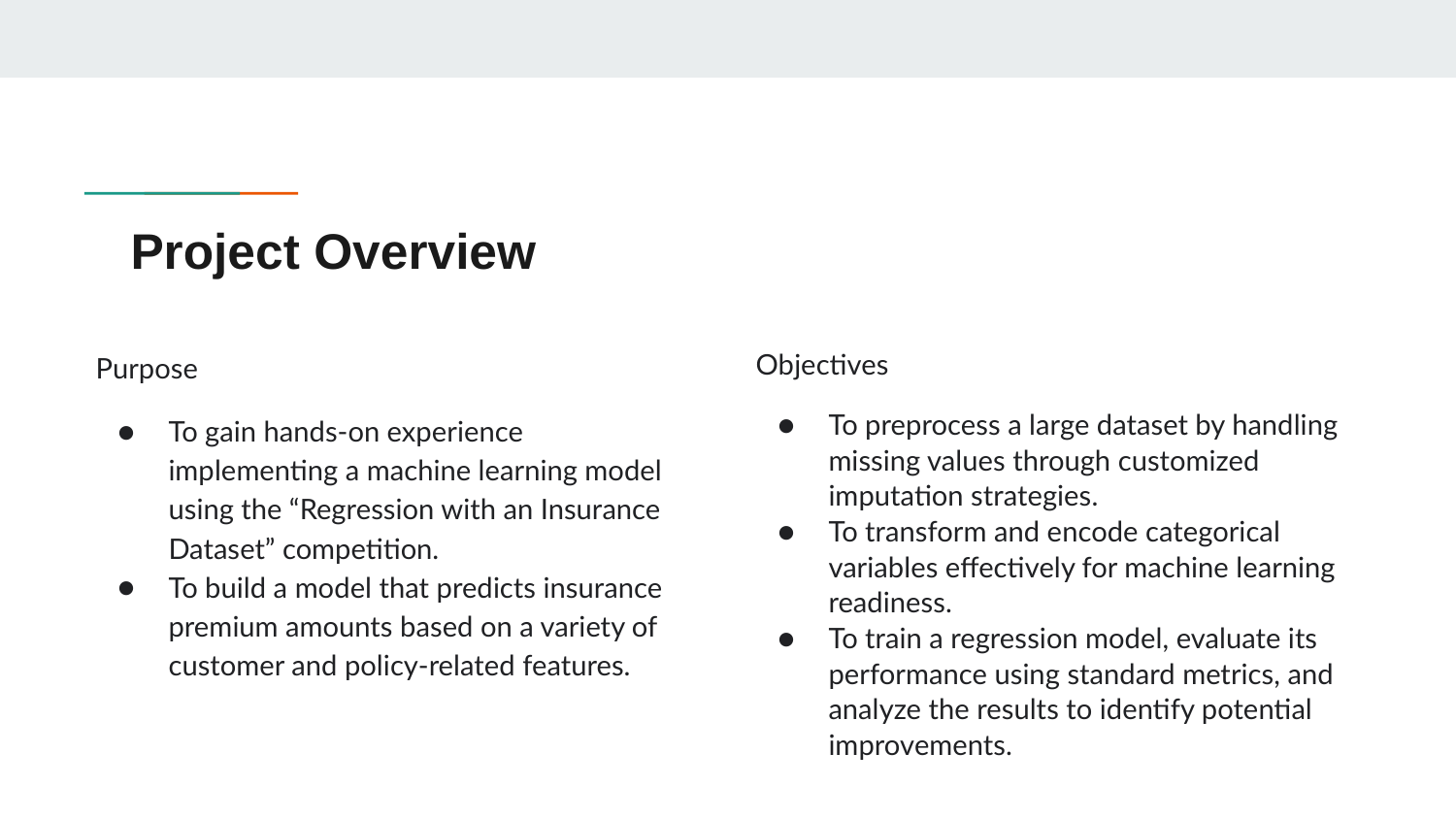

# Project Overview
Purpose
To gain hands-on experience implementing a machine learning model using the “Regression with an Insurance Dataset” competition.
To build a model that predicts insurance premium amounts based on a variety of customer and policy-related features.
Objectives
To preprocess a large dataset by handling missing values through customized imputation strategies.
To transform and encode categorical variables effectively for machine learning readiness.
To train a regression model, evaluate its performance using standard metrics, and analyze the results to identify potential improvements.